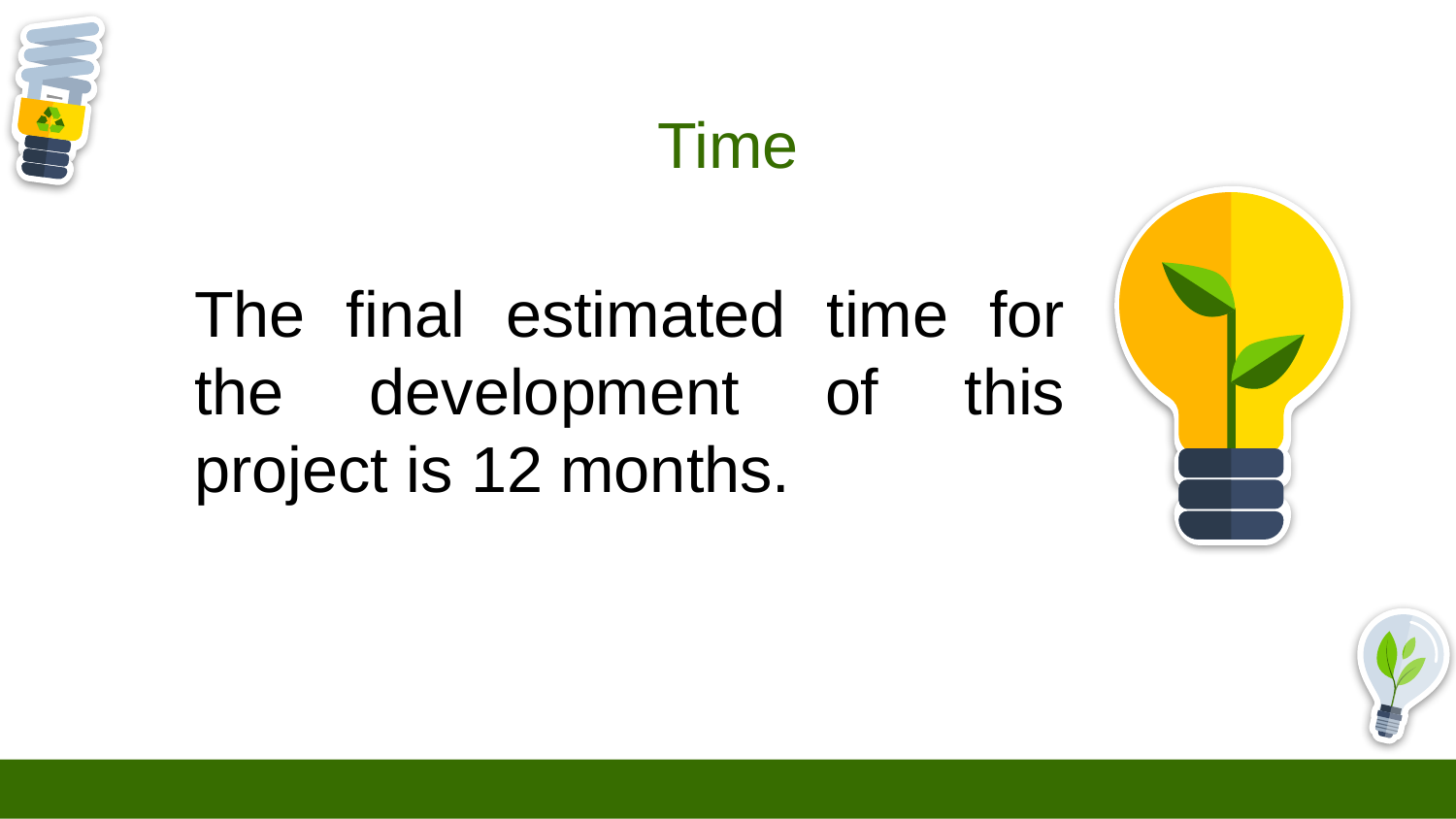

# Time

The final estimated time for the development of this project is 12 months.